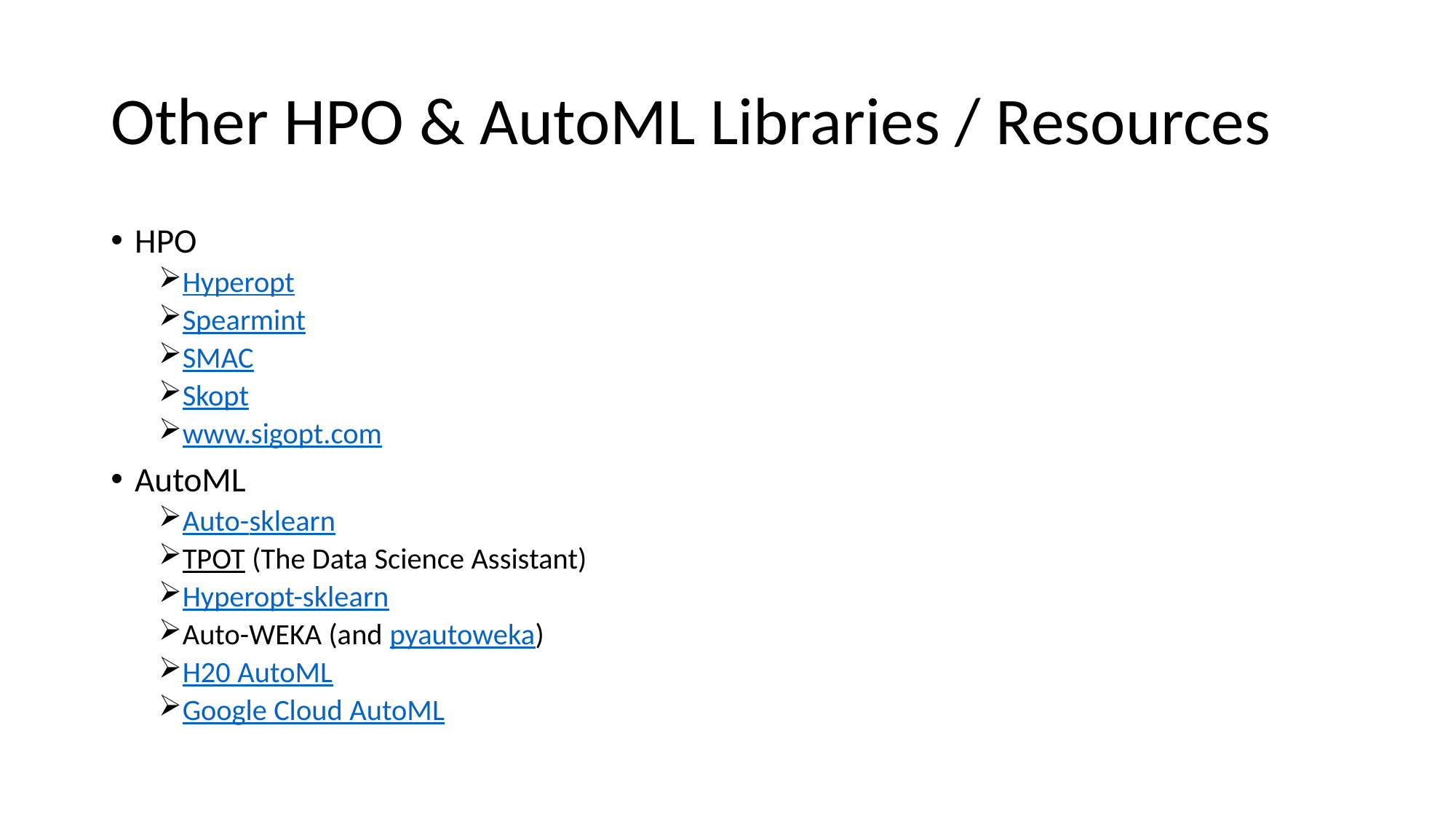

# Other HPO & AutoML Libraries / Resources
HPO
Hyperopt
Spearmint
SMAC
Skopt
www.sigopt.com
AutoML
Auto-sklearn
TPOT (The Data Science Assistant)
Hyperopt-sklearn
Auto-WEKA (and pyautoweka)
H20 AutoML
Google Cloud AutoML